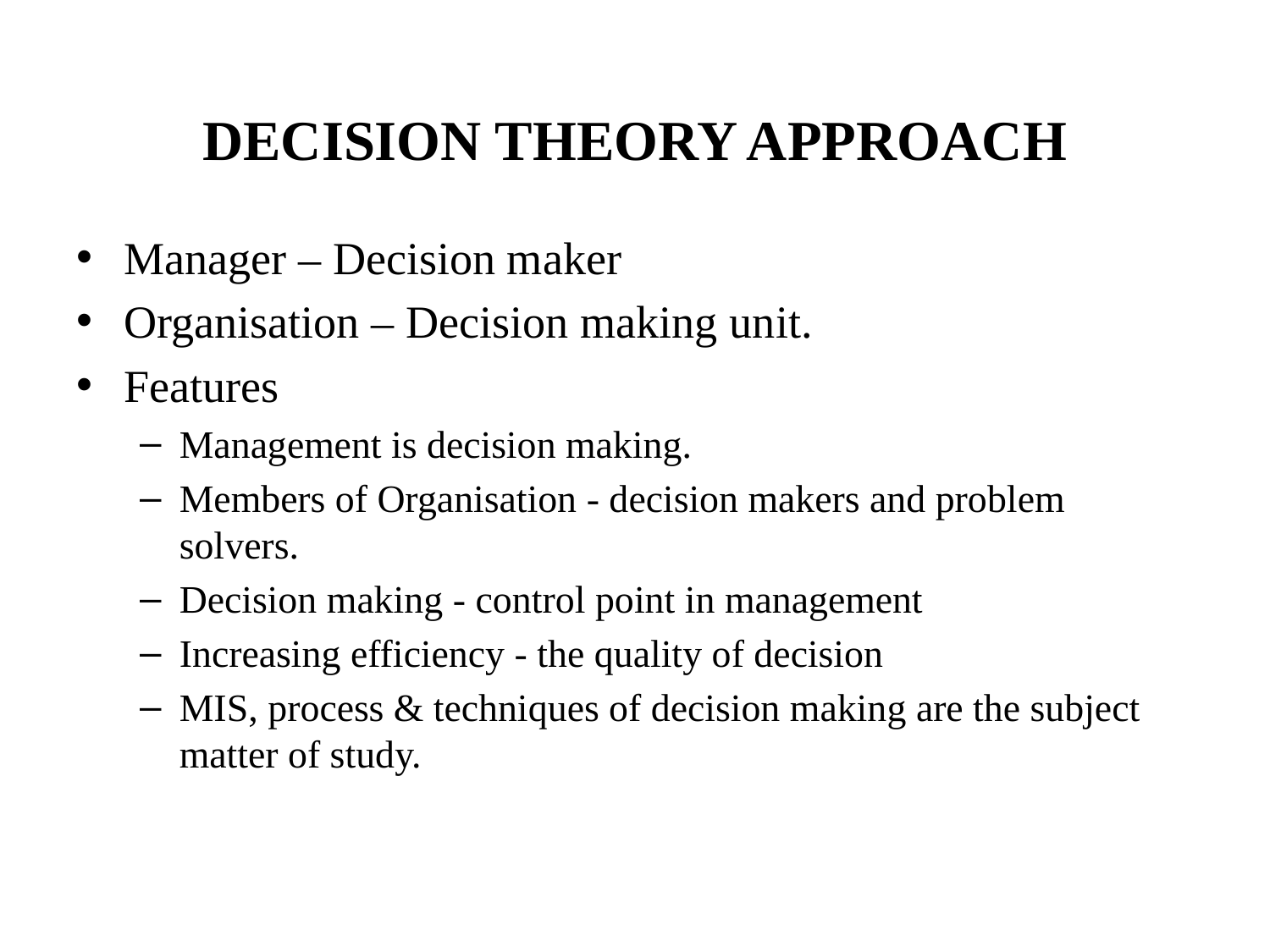

# DECISION THEORY APPROACH
Manager – Decision maker
Organisation – Decision making unit.
Features
Management is decision making.
Members of Organisation - decision makers and problem solvers.
Decision making - control point in management
Increasing efficiency - the quality of decision
MIS, process & techniques of decision making are the subject matter of study.